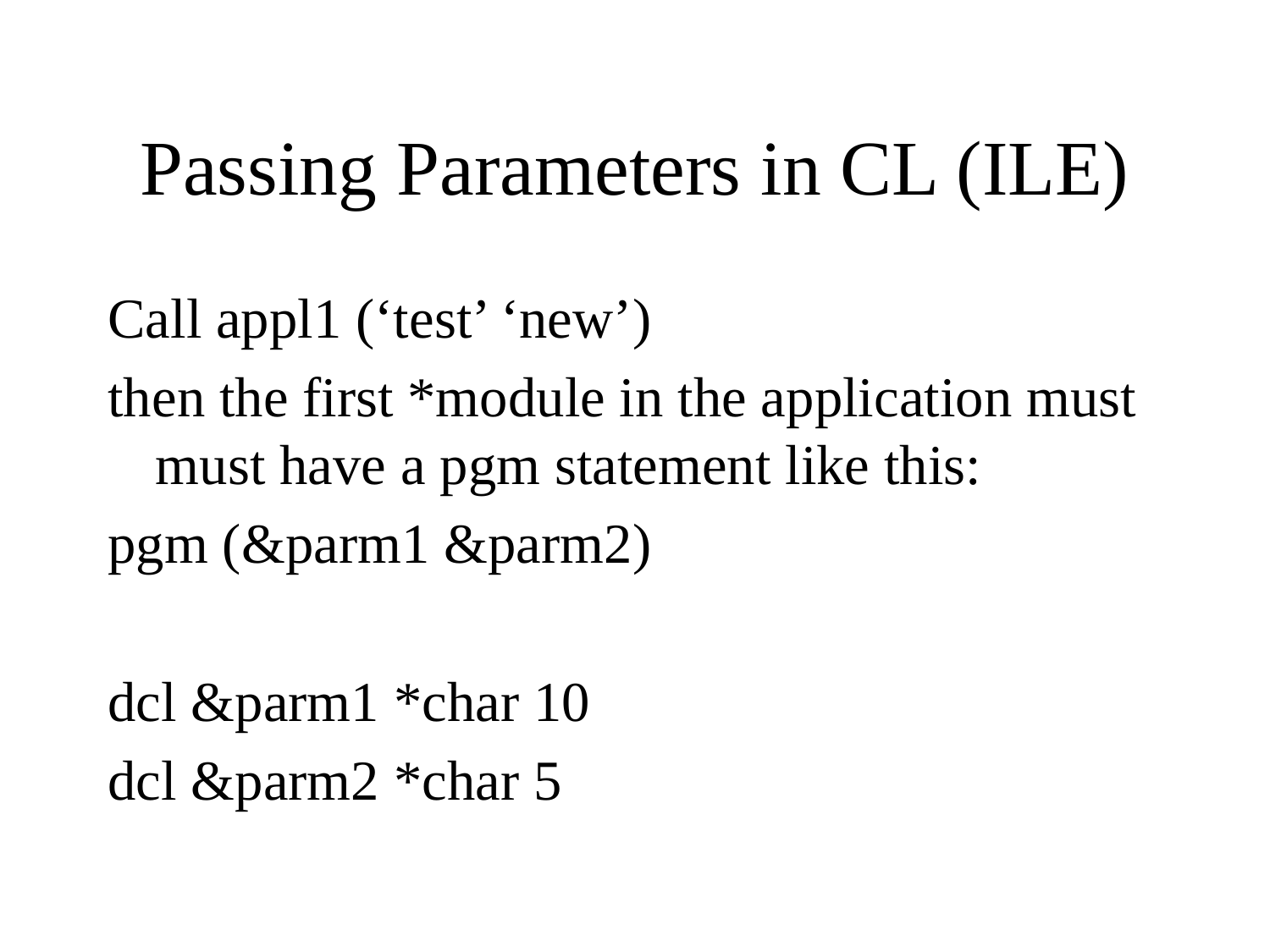

# Passing Parameters in CL (ILE)
Call appl1 (‘test’ ‘new’)
then the first *module in the application must must have a pgm statement like this:
pgm (&parm1 &parm2)

dcl &parm1 *char 10
dcl &parm2 *char 5